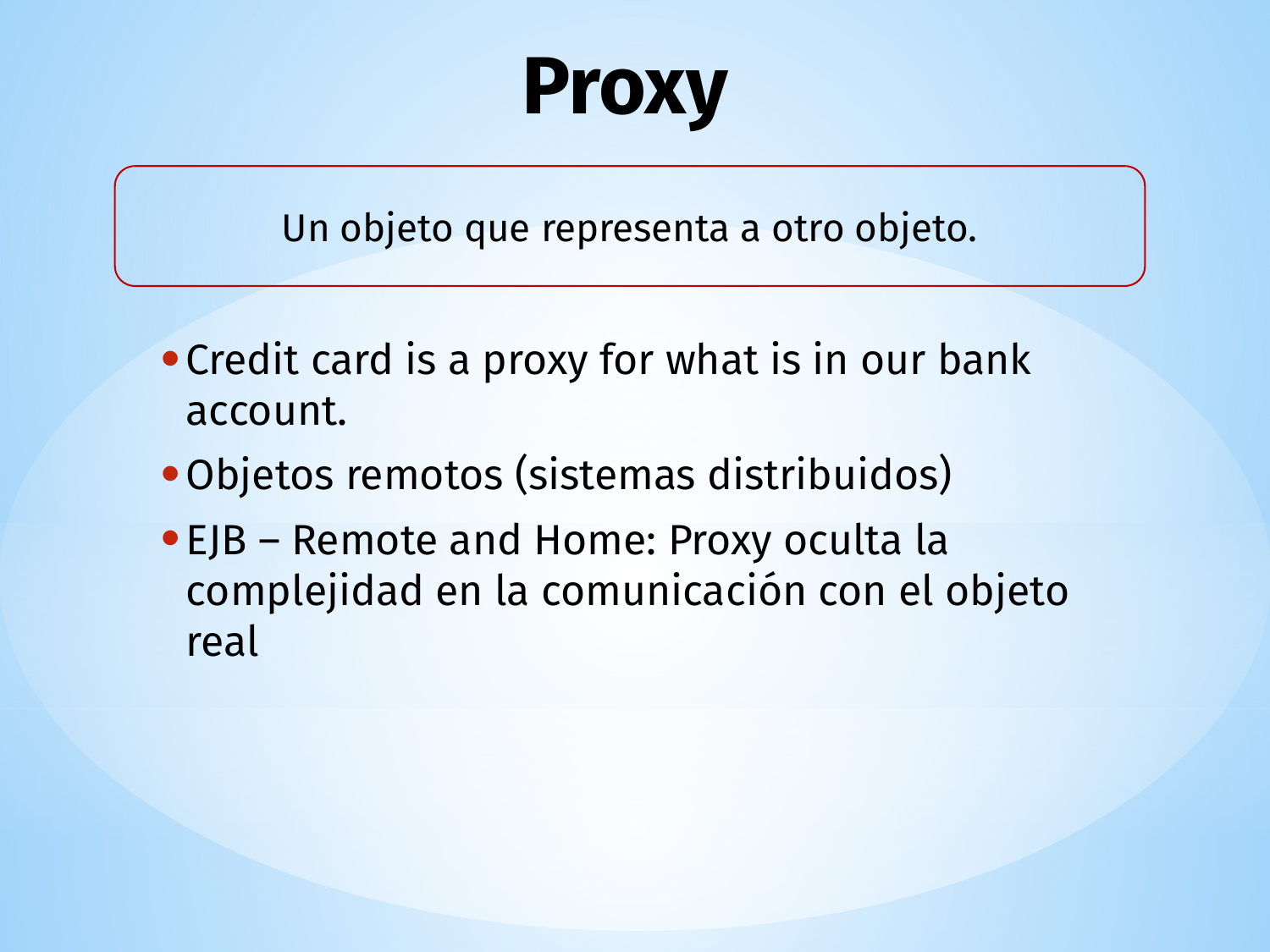

# Proxy
Un objeto que representa a otro objeto.
Credit card is a proxy for what is in our bank account.
Objetos remotos (sistemas distribuidos)
EJB – Remote and Home: Proxy oculta la complejidad en la comunicación con el objeto real